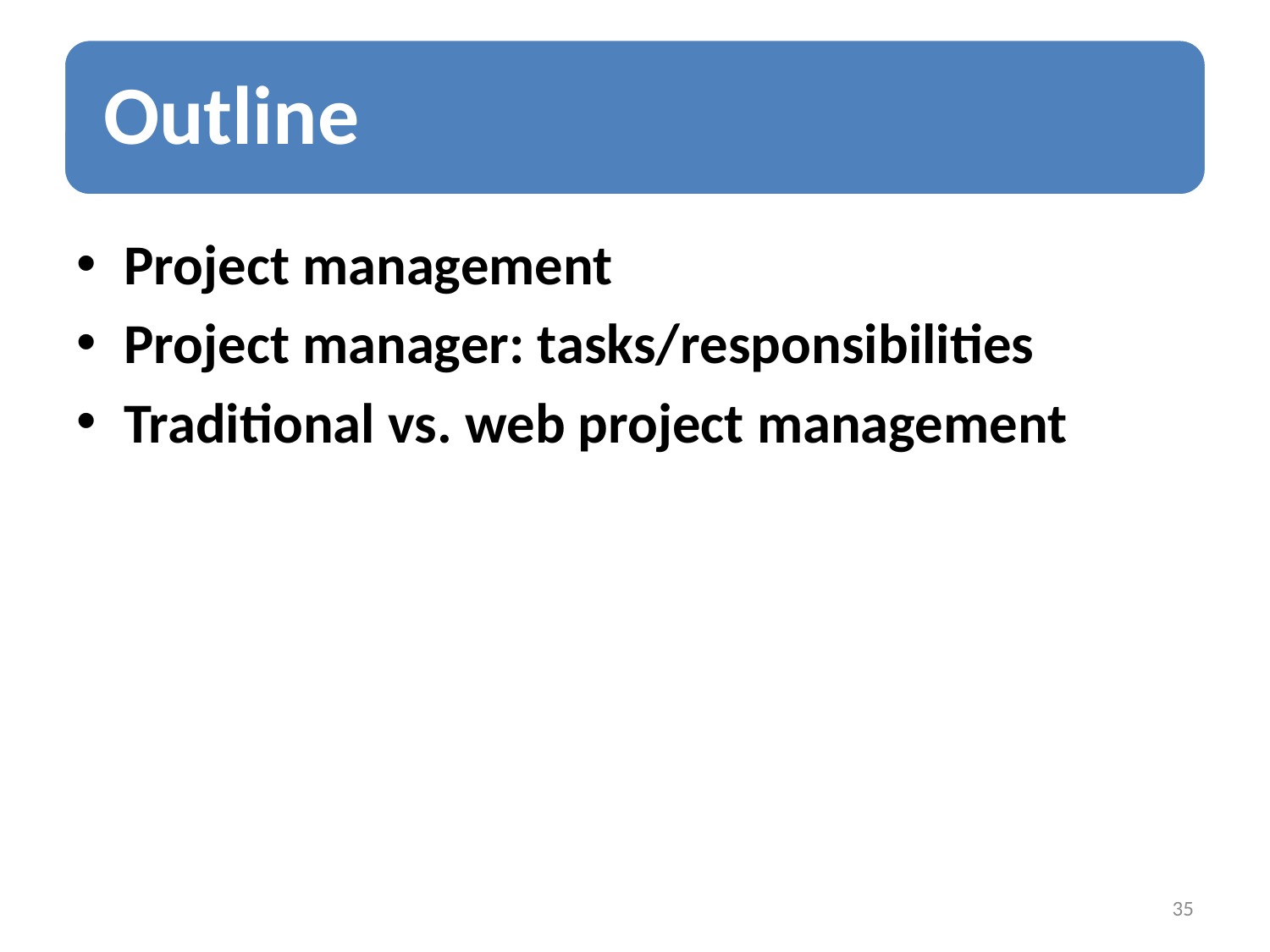

Outline
Project management
Project manager: tasks/responsibilities
Traditional vs. web project management

35